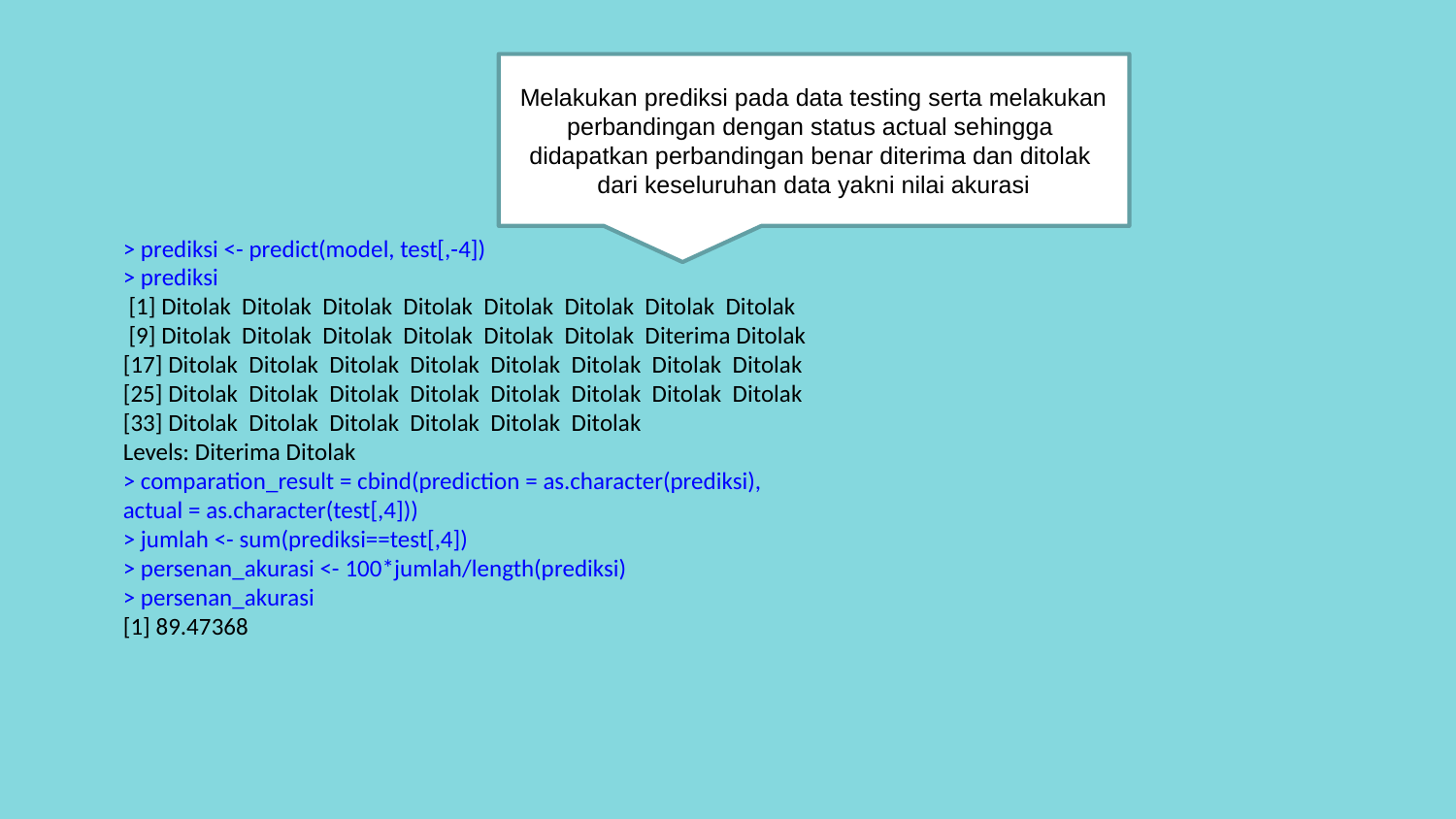

Melakukan prediksi pada data testing serta melakukan perbandingan dengan status actual sehingga
didapatkan perbandingan benar diterima dan ditolak
dari keseluruhan data yakni nilai akurasi
> prediksi <- predict(model, test[,-4])
> prediksi
 [1] Ditolak  Ditolak  Ditolak  Ditolak  Ditolak  Ditolak  Ditolak  Ditolak
 [9] Ditolak  Ditolak  Ditolak  Ditolak  Ditolak  Ditolak  Diterima Ditolak
[17] Ditolak  Ditolak  Ditolak  Ditolak  Ditolak  Ditolak  Ditolak  Ditolak
[25] Ditolak  Ditolak  Ditolak  Ditolak  Ditolak  Ditolak  Ditolak  Ditolak
[33] Ditolak  Ditolak  Ditolak  Ditolak  Ditolak  Ditolak
Levels: Diterima Ditolak
> comparation_result = cbind(prediction = as.character(prediksi), actual = as.character(test[,4]))
> jumlah <- sum(prediksi==test[,4])
> persenan_akurasi <- 100*jumlah/length(prediksi)
> persenan_akurasi
[1] 89.47368